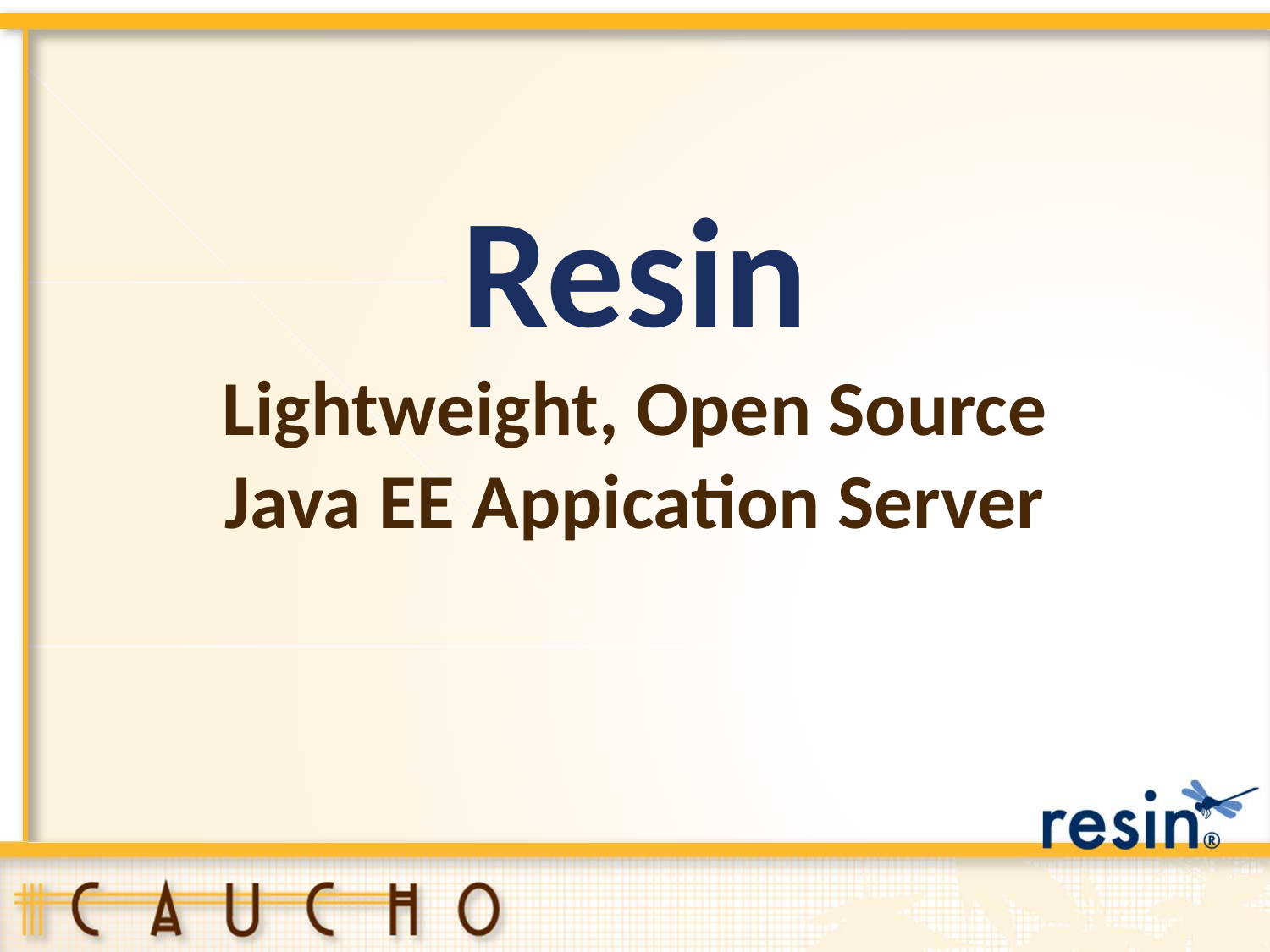

Resin
Lightweight, Open Source
Java EE Appication Server